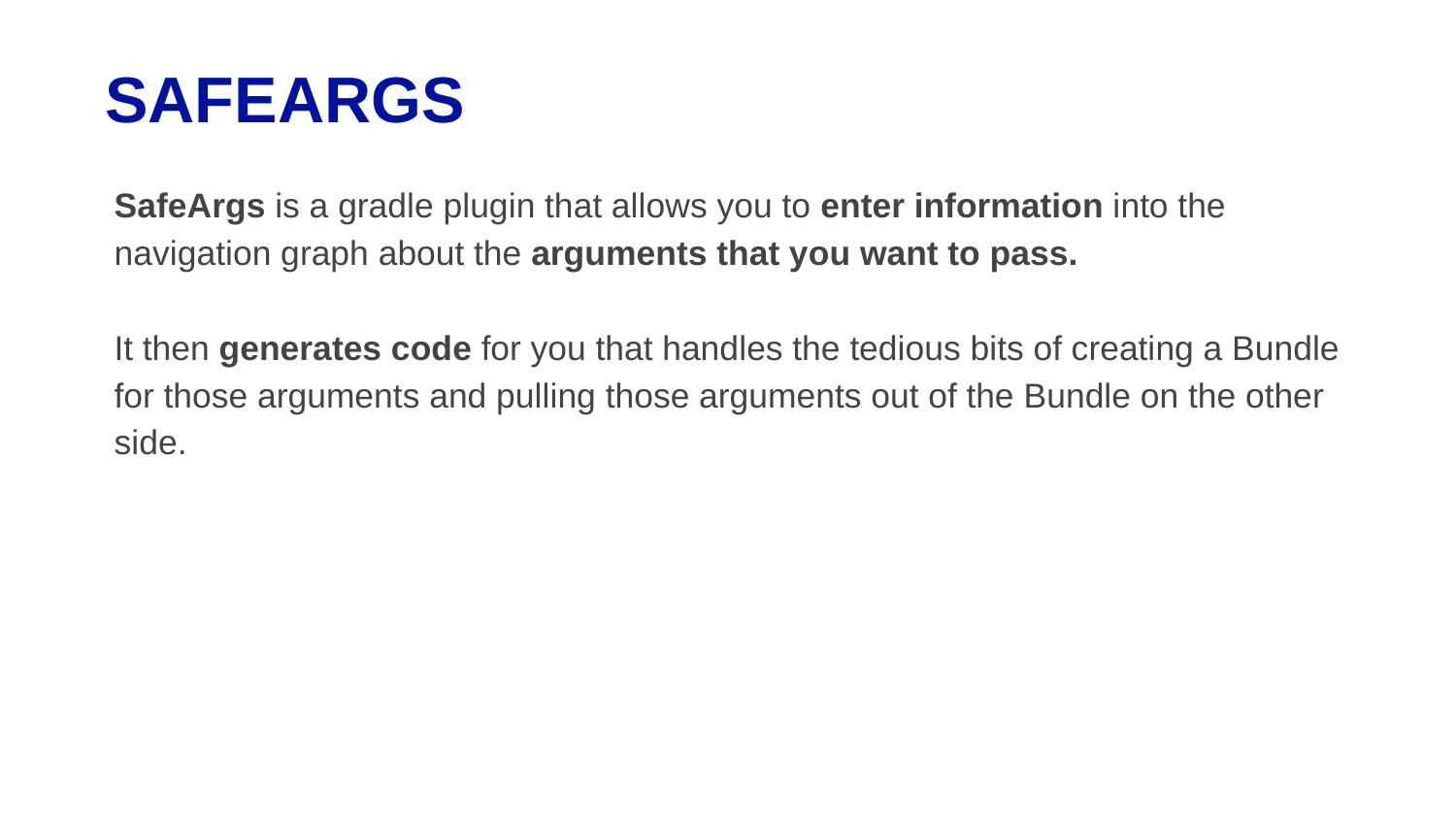

# SAFEARGS
SafeArgs is a gradle plugin that allows you to enter information into the navigation graph about the arguments that you want to pass.

It then generates code for you that handles the tedious bits of creating a Bundle for those arguments and pulling those arguments out of the Bundle on the other side.